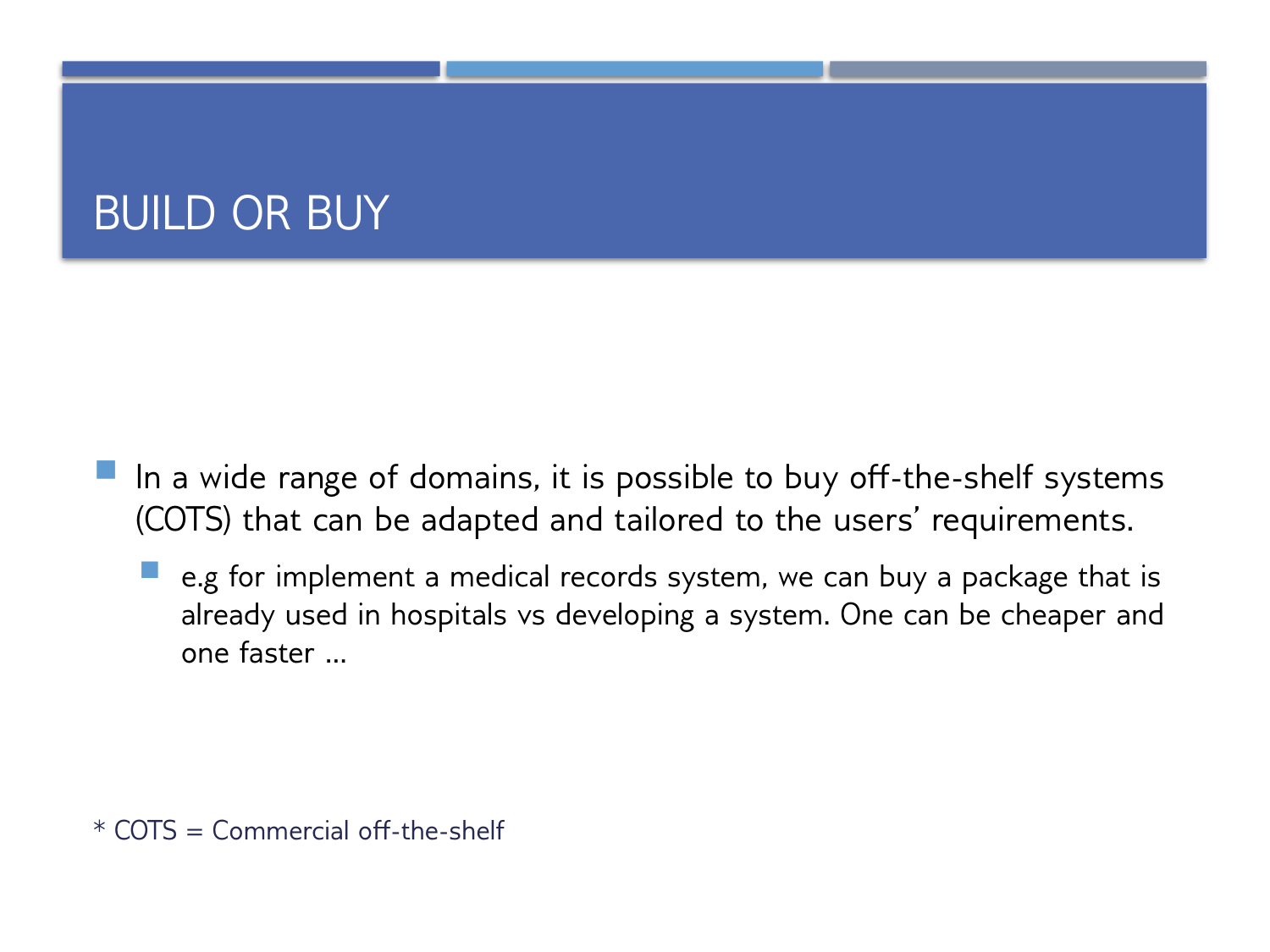

# Build or buy
In a wide range of domains, it is possible to buy off-the-shelf systems (COTS) that can be adapted and tailored to the users’ requirements.
e.g for implement a medical records system, we can buy a package that is already used in hospitals vs developing a system. One can be cheaper and one faster ...
* COTS = Commercial off-the-shelf